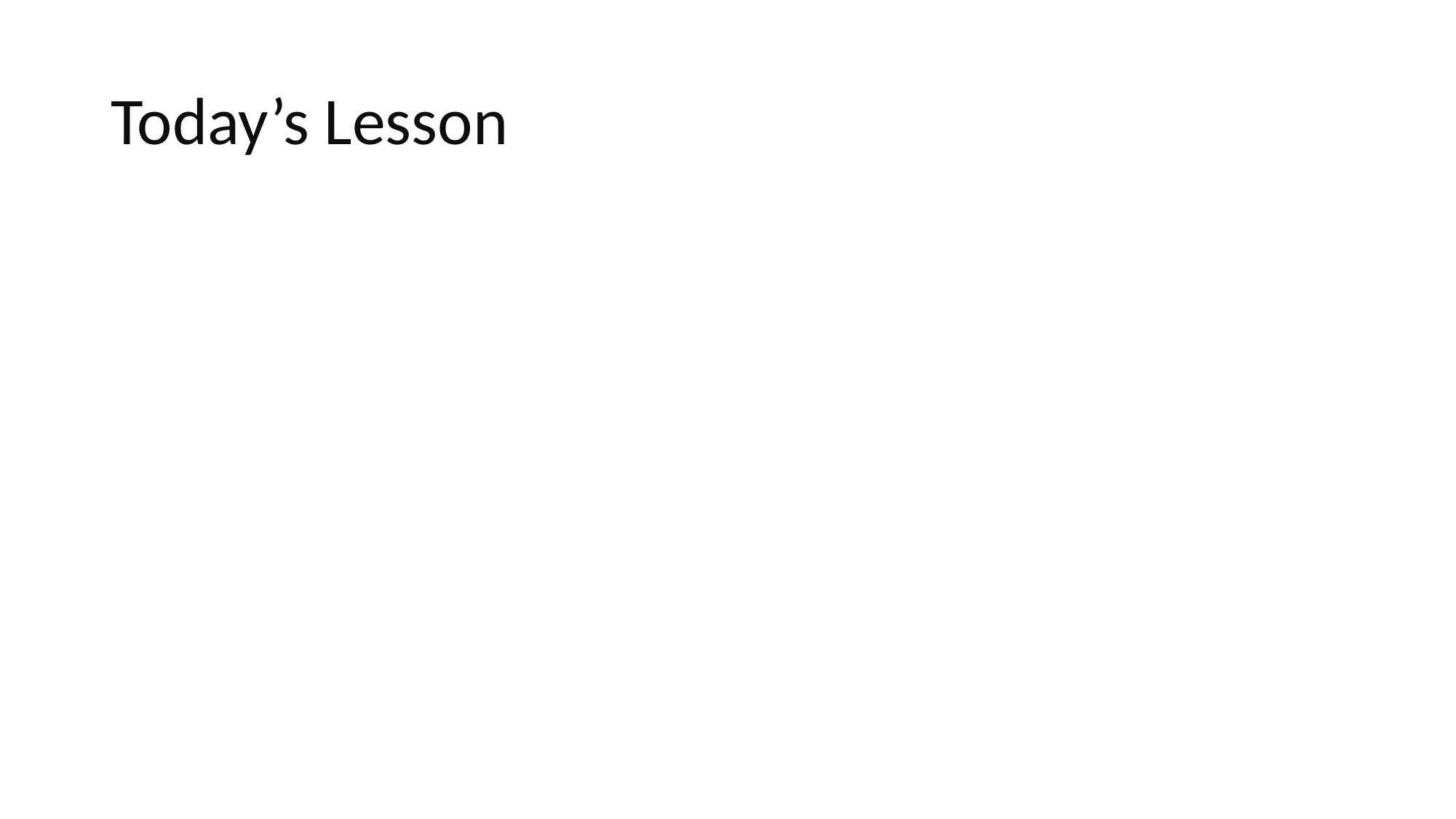

# Today’s Lesson

Introduction to the Command Line

What you’ll learn:
Skills: Using a computer from a command line.
Knowledge: Lots of text commands and how they work together.
Values: Anything you can do in a graphical interface, you can do in a command line.